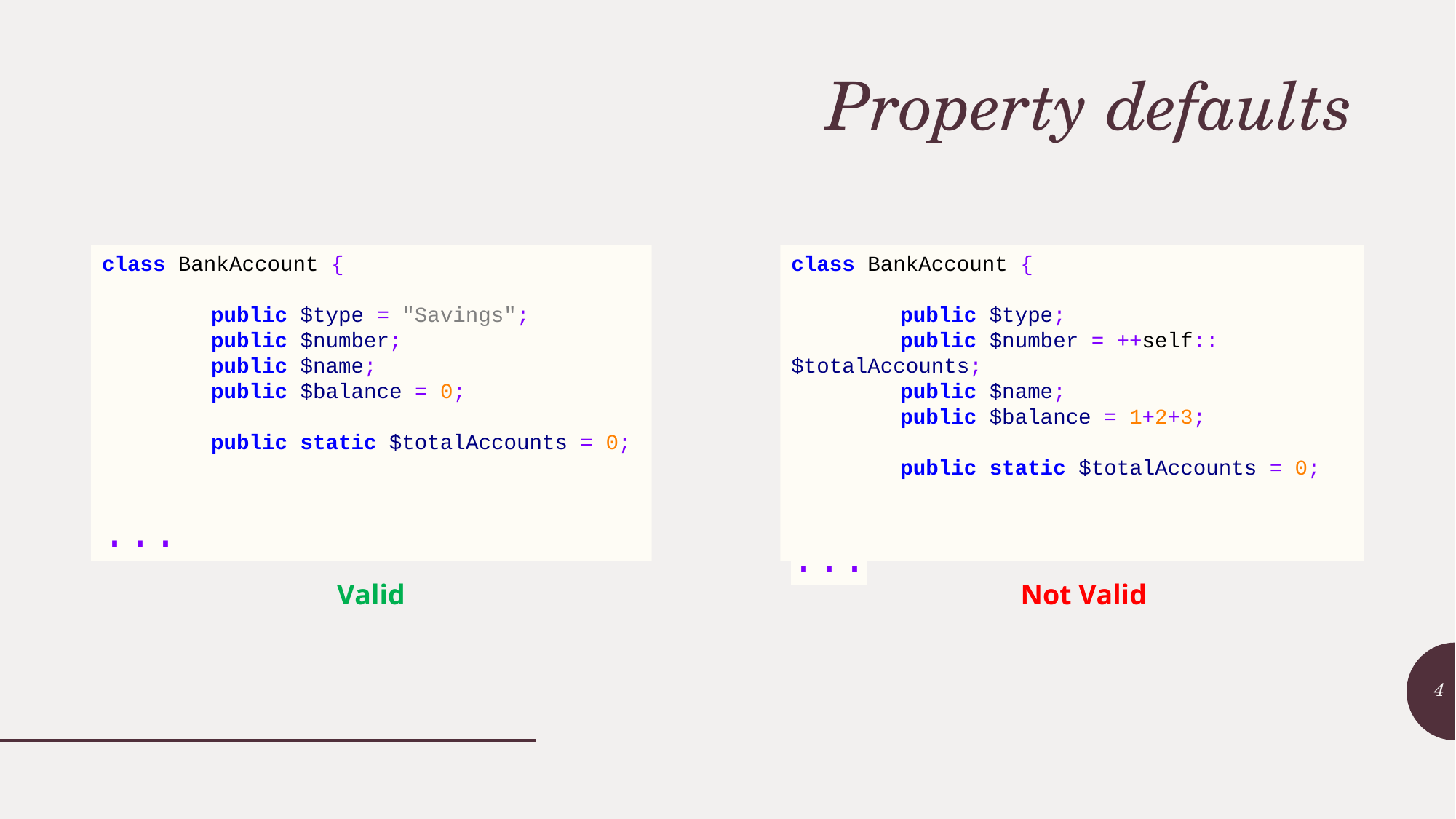

# Property defaults
class BankAccount {

	public $type = "Savings";
	public $number;
	public $name;
	public $balance = 0;

	public static $totalAccounts = 0;

...

class BankAccount {

	public $type;
	public $number = ++self::$totalAccounts;
	public $name;
	public $balance = 1+2+3;

	public static $totalAccounts = 0;

...

Valid
Not Valid
4